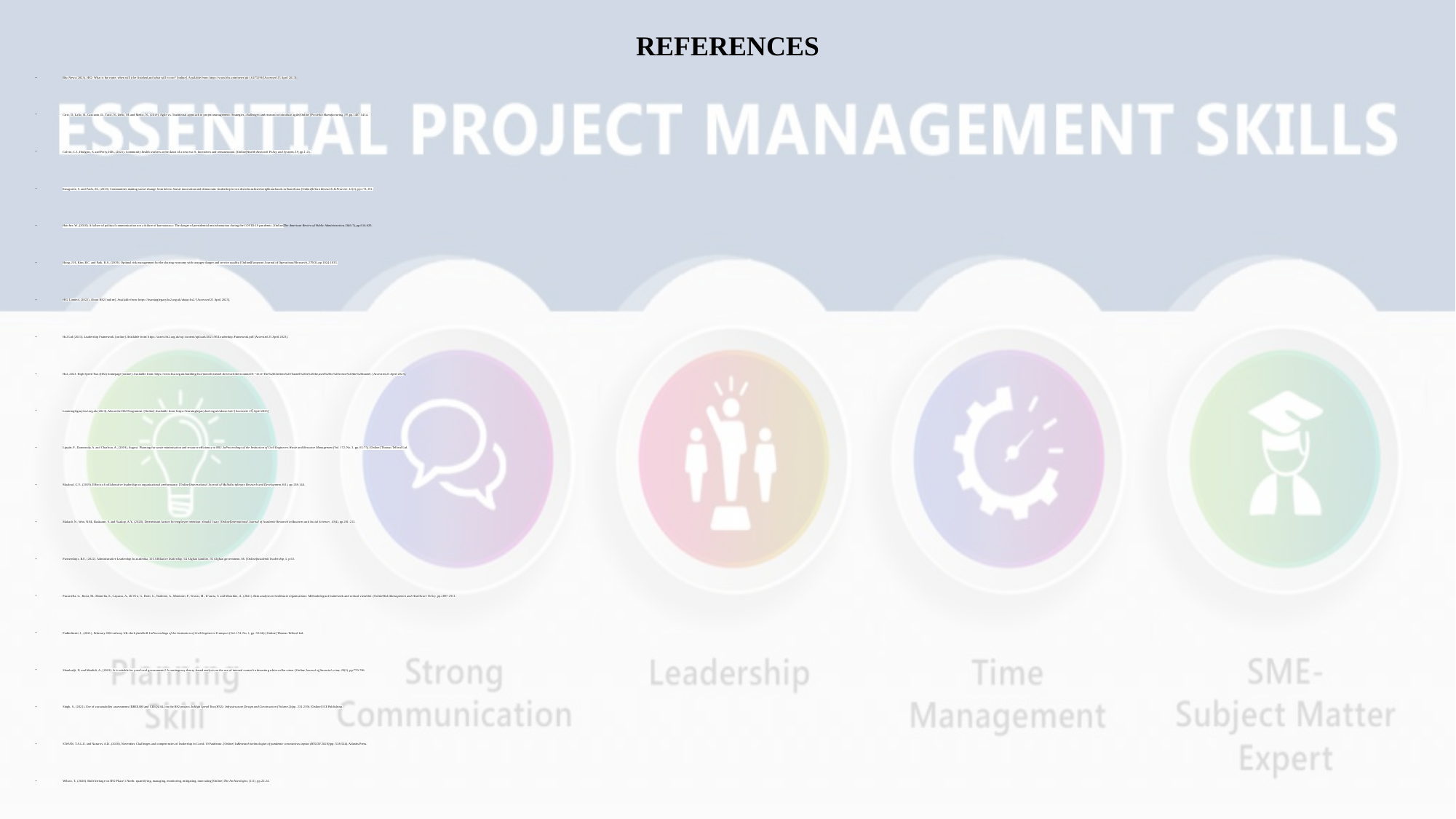

# REFERENCES
Bbc News (2023). HS2: What is the route, when will it be finished and what will it cost? [online]. Available from: https://www.bbc.com/news/uk-16473296 [Accessed 25 April 2023].
Ciric, D., Lalic, B., Gracanin, D., Tasic, N., Delic, M. and Medic, N., (2019). Agile vs. Traditional approach in project management: Strategies, challenges and reasons to introduce agile. [Online] Procedia Manufacturing, 39, pp.1407-1414.
Colvin, C.J., Hodgins, S. and Perry, H.B., (2021). Community health workers at the dawn of a new era: 8. Incentives and remuneration. [Online] Health Research Policy and Systems, 19, pp.1-25.
Eizaguirre, S. and Parés, M., (2019). Communities making social change from below. Social innovation and democratic leadership in two disenfranchised neighbourhoods in Barcelona. [Online] Urban Research & Practice, 12(2), pp.173-191.
Hatcher, W., (2020). A failure of political communication not a failure of bureaucracy: The danger of presidential misinformation during the COVID-19 pandemic. [Online] The American Review of Public Administration, 50(6-7), pp.614-620.
Hong, J.H., Kim, B.C. and Park, K.S., (2019). Optimal risk management for the sharing economy with stranger danger and service quality. [Online] European Journal of Operational Research, 279(3), pp.1024-1035.
HS2 Limited. (2022). About HS2 [online]. Available from: https://learninglegacy.hs2.org.uk/about-hs2/ [Accessed 25 April 2023].
Hs2 Ltd (2023). Leadership Framework. [online]. Available from: https://assets.hs2.org.uk/wp-content/uploads/2021/06/Leadership-Framework.pdf [Accessed 25 April 2023].
Hs2, 2023. High Speed Two (HS2) homepage [online]. Available from: https://www.hs2.org.uk/building-hs2/tunnels/tunnel-drives/chiltern-tunnel/#:~:text=The%20Chiltern%20Tunnel%20is%20the,used%20to%20create%20the%20tunnel. [Accessed 25 April 2023].
Learninglegacy.hs2.org.uk (2023), About the HS2 Programme. [Online] Available from: https://learninglegacy.hs2.org.uk/about-hs2/ [Accessed: 25th April 2023]
Lippitt, P., Dunwoody, A. and Charlson, A., (2019), August. Planning for waste minimisation and resource efficiency in HS2. In Proceedings of the Institution of Civil Engineers-Waste and Resource Management (Vol. 172, No. 3, pp. 65-75). [Online] Thomas Telford Ltd.
Maalouf, G.Y., (2019). Effects of collaborative leadership on organizational performance. [Online] International Journal of Multidisciplinary Research and Development, 6(1), pp.138-144.
Mahadi, N., Woo, N.M., Baskaran, S. and Yaakop, A.Y., (2020). Determinant factors for employee retention: should I stay. [Online] International Journal of Academic Research in Business and Social Sciences, 10(4), pp.201-213.
Partnerships, B.F., (2022). Administrative Leadership In academia, 105 Affiliative leadership, 64 Afghan families, 92 Afghan government, 86. [Online] Academic leadership, 5, p.63.
Pascarella, G., Rossi, M., Montella, E., Capasso, A., De Feo, G., Botti, G., Nardone, A., Montuori, P., Triassi, M., D’auria, S. and Morabito, A., (2021). Risk analysis in healthcare organizations: Methodological framework and critical variables. [Online] Risk Management and Healthcare Policy, pp.2897-2911.
Podkolinski, J., (2021), February. HS2 railway, UK–the hybrid bill. In Proceedings of the Institution of Civil Engineers-Transport (Vol. 174, No. 1, pp. 59-66). [Online] Thomas Telford Ltd.
Shonhadji, N. and Maulidi, A., (2022). Is it suitable for your local governments? A contingency theory-based analysis on the use of internal control in thwarting white-collar crime. [Online] Journal of financial crime, 29(2), pp.770-786.
Singh, S., (2021). Use of sustainability assessments (BREEAM and CEEQUAL) on the HS2 project. In High Speed Two (HS2): Infrastructure Design and Construction (Volume 2) (pp. 231-239). [Online] ICE Publishing.
STeFAN, T.A.L.U. and Nazarov, A.D., (2020), November. Challenges and competencies of leadership in Covid-19 Pandemic. [Online] In Research technologies of pandemic coronavirus impact (RTCOV 2020) (pp. 518-524). Atlantis Press.
Wilson, T., (2020). Built heritage on HS2 Phase 1 North: quantifying, managing, monitoring, mitigating, innovating. [Online] The Archaeologist, (111), pp.22-24.